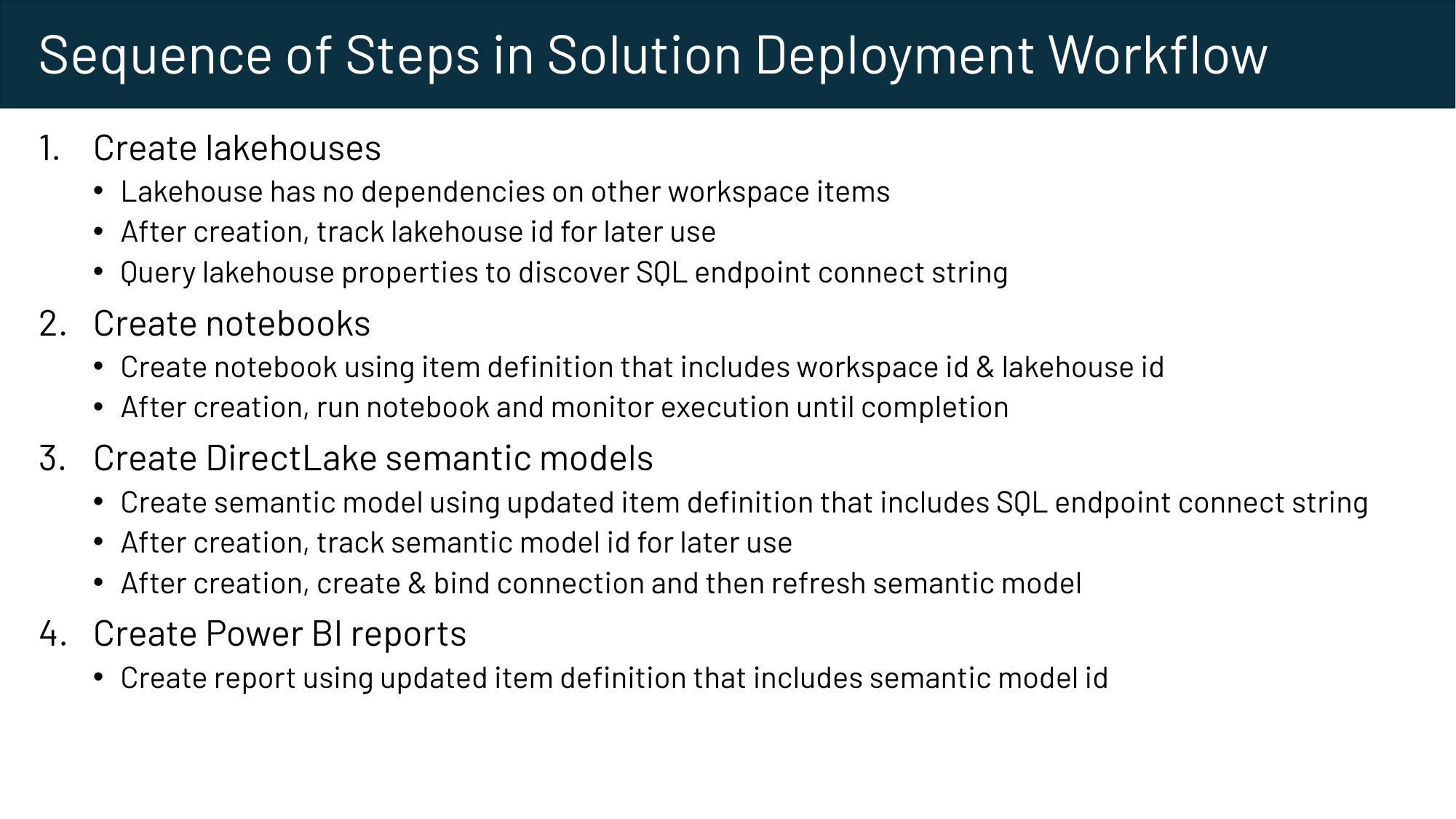

# Sequence of Steps in Solution Deployment Workflow
Create lakehouses
Lakehouse has no dependencies on other workspace items
After creation, track lakehouse id for later use
Query lakehouse properties to discover SQL endpoint connect string
Create notebooks
Create notebook using item definition that includes workspace id & lakehouse id
After creation, run notebook and monitor execution until completion
Create DirectLake semantic models
Create semantic model using updated item definition that includes SQL endpoint connect string
After creation, track semantic model id for later use
After creation, create & bind connection and then refresh semantic model
Create Power BI reports
Create report using updated item definition that includes semantic model id